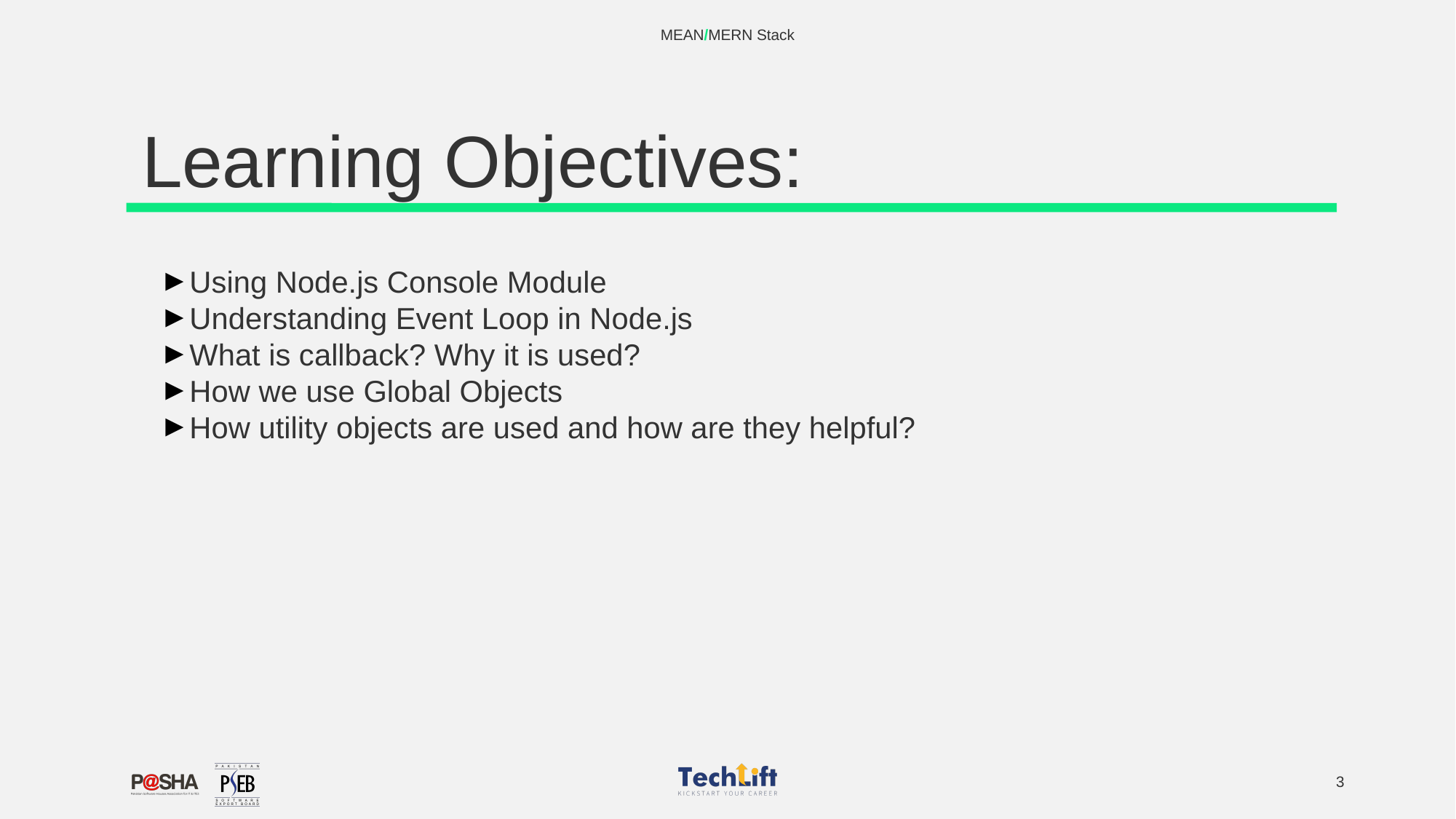

MEAN/MERN Stack
# Learning Objectives:

Using Node.js Console Module
Understanding Event Loop in Node.js
What is callback? Why it is used?
How we use Global Objects
How utility objects are used and how are they helpful?

3